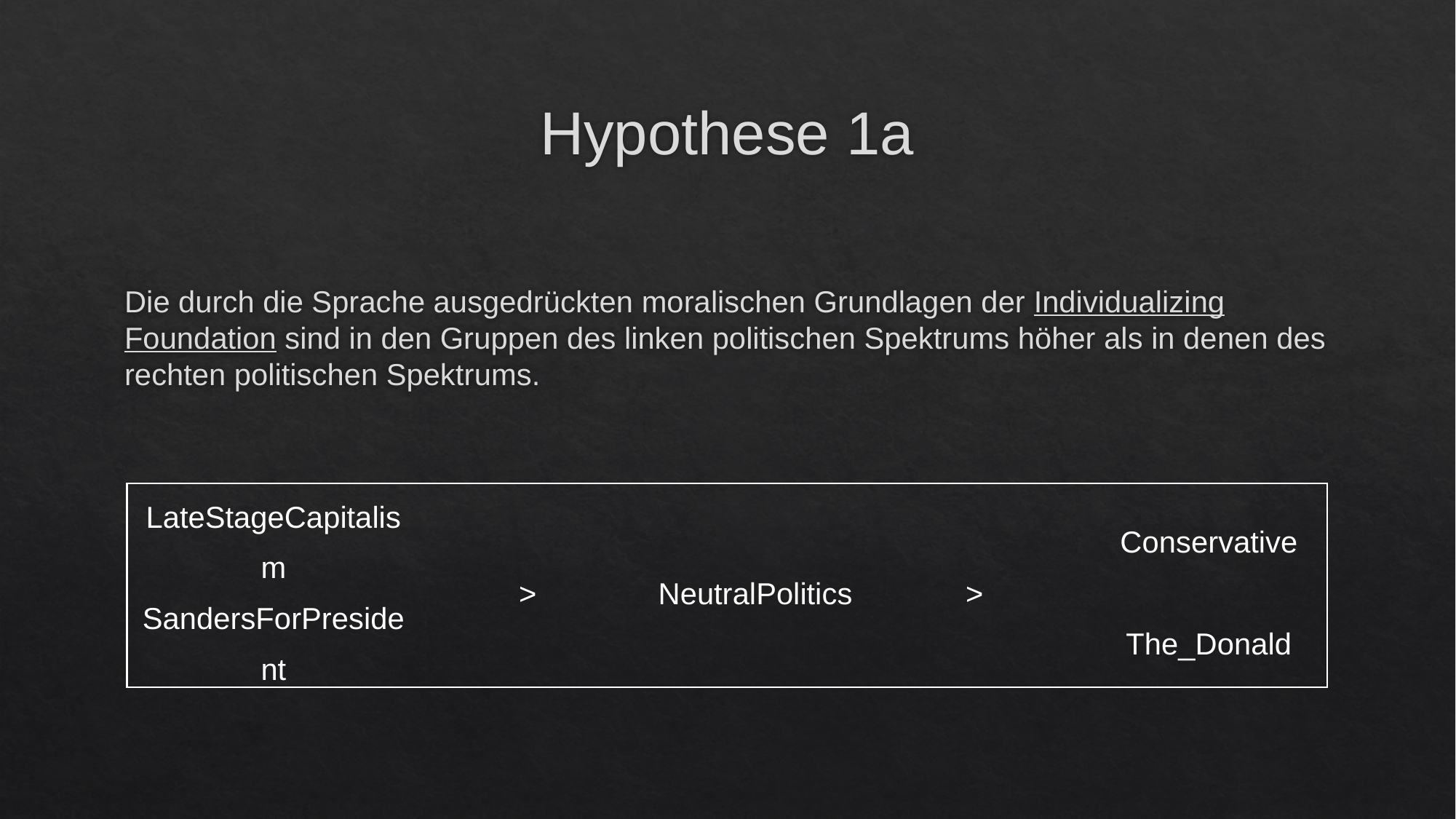

# Hypothese 1a
Die durch die Sprache ausgedrückten moralischen Grundlagen der Individuali­zing Foundation sind in den Grup­pen des linken politischen Spektrums höher als in de­nen des rechten politischen Spekt­rums.

| LateStageCapitalism | > | NeutralPolitics | > | Conservative |
| --- | --- | --- | --- | --- |
| SandersForPresident |  |  |  | The\_Donald |